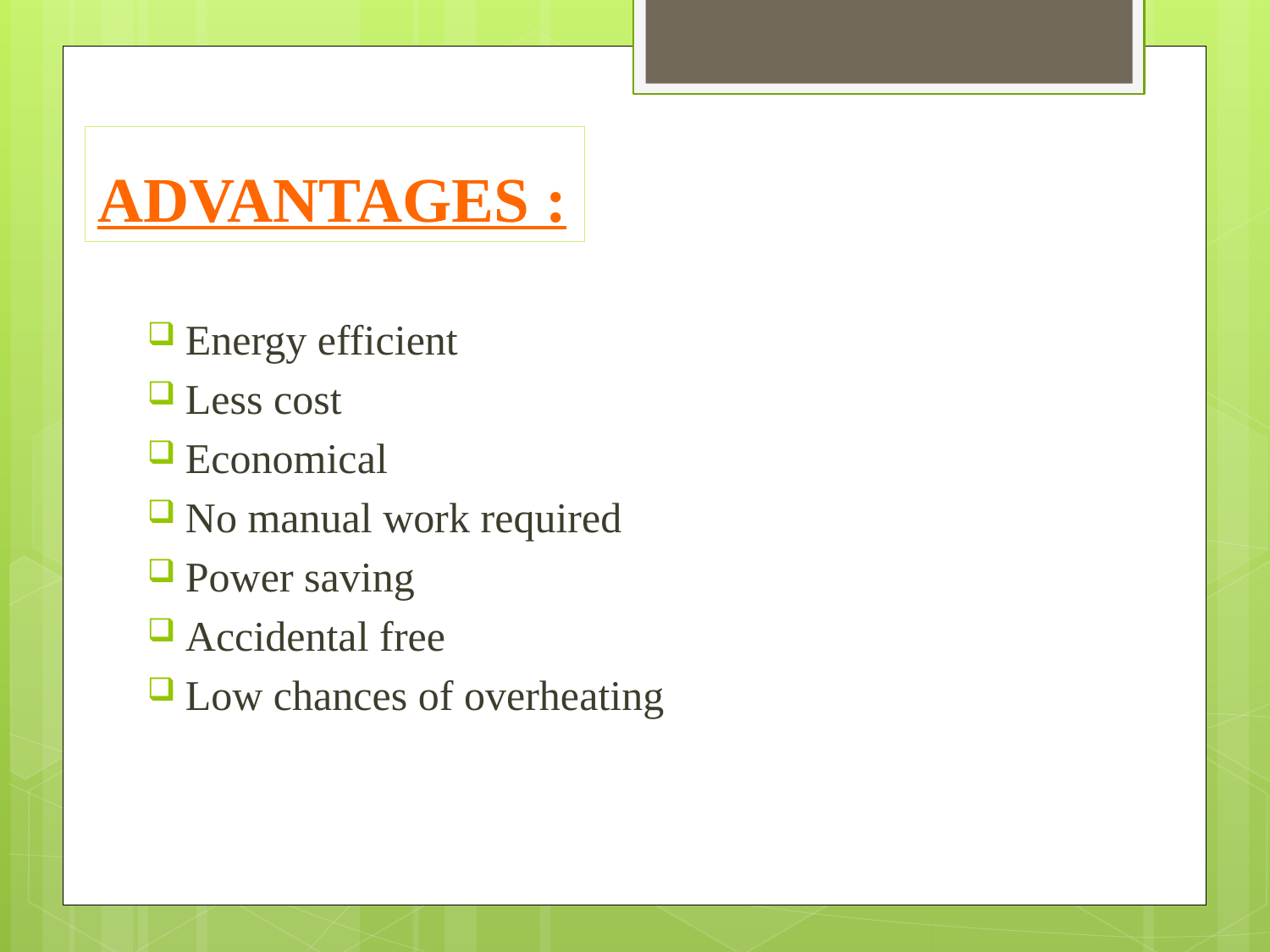

# ADVANTAGES :
Energy efficient
Less cost
Economical
No manual work required
Power saving
Accidental free
Low chances of overheating